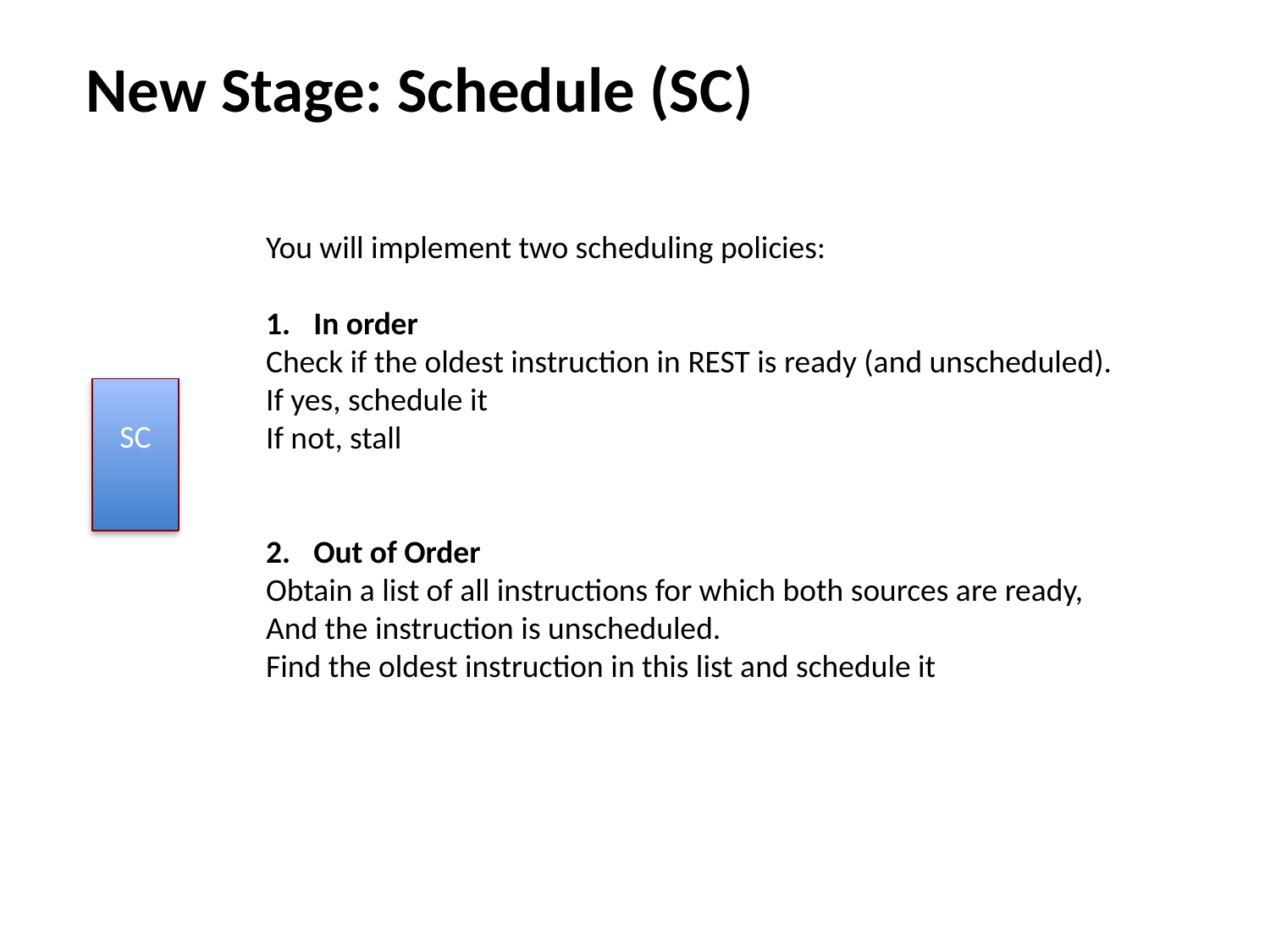

New Stage: Schedule (SC)
You will implement two scheduling policies:

In order
Check if the oldest instruction in REST is ready (and unscheduled).
If yes, schedule it
If not, stall

Out of Order
Obtain a list of all instructions for which both sources are ready,
And the instruction is unscheduled.
Find the oldest instruction in this list and schedule it
SC